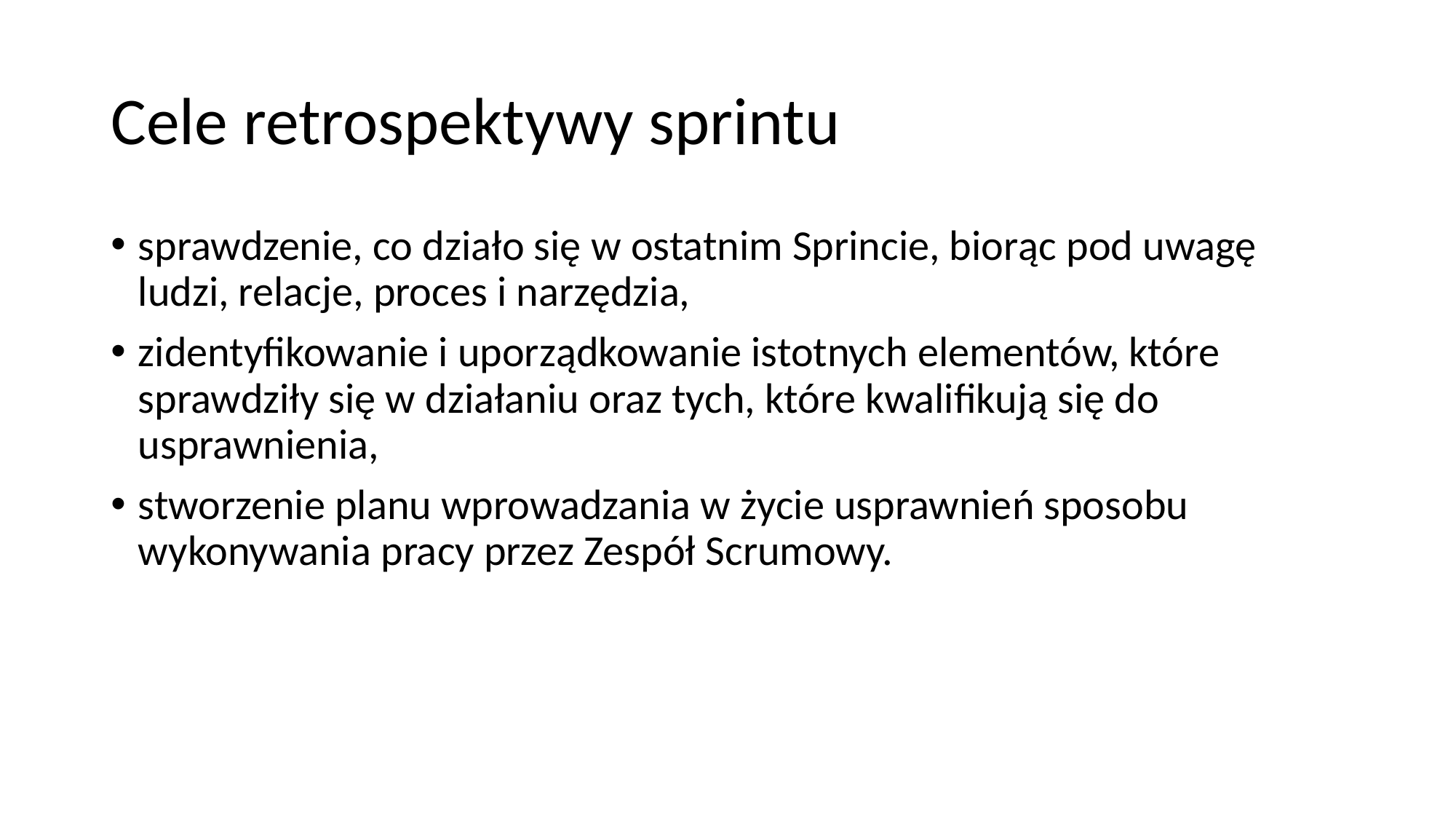

# Cele retrospektywy sprintu
sprawdzenie, co działo się w ostatnim Sprincie, biorąc pod uwagę ludzi, relacje, proces i narzędzia,
zidentyfikowanie i uporządkowanie istotnych elementów, które sprawdziły się w działaniu oraz tych, które kwalifikują się do usprawnienia,
stworzenie planu wprowadzania w życie usprawnień sposobu wykonywania pracy przez Zespół Scrumowy.